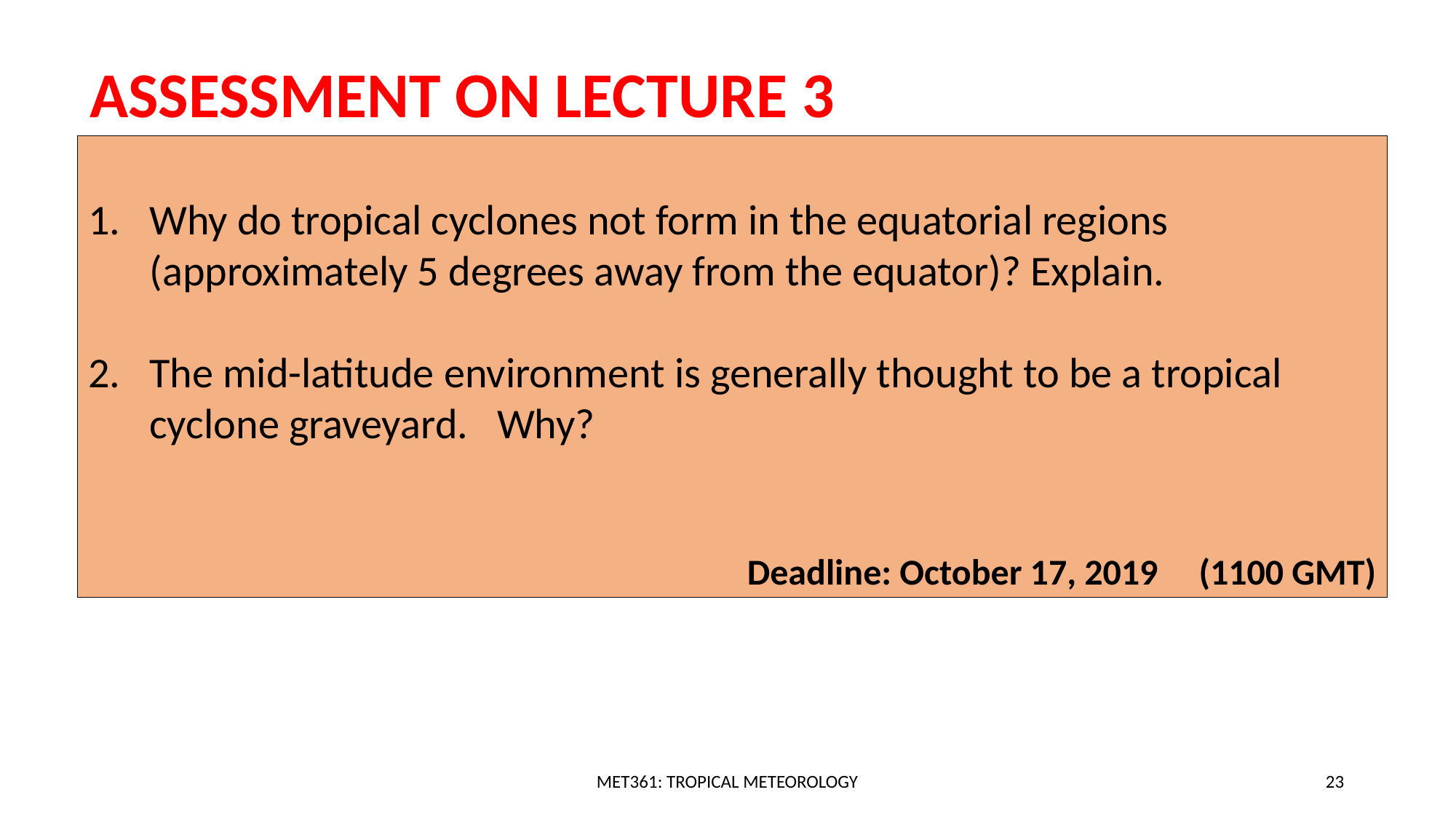

ASSESSMENT ON LECTURE 3

Why do tropical cyclones not form in the equatorial regions (approximately 5 degrees away from the equator)? Explain.

The mid-latitude environment is generally thought to be a tropical cyclone graveyard.   Why?

Deadline: October 17, 2019     (1100 GMT)
MET361: TROPICAL METEOROLOGY
23